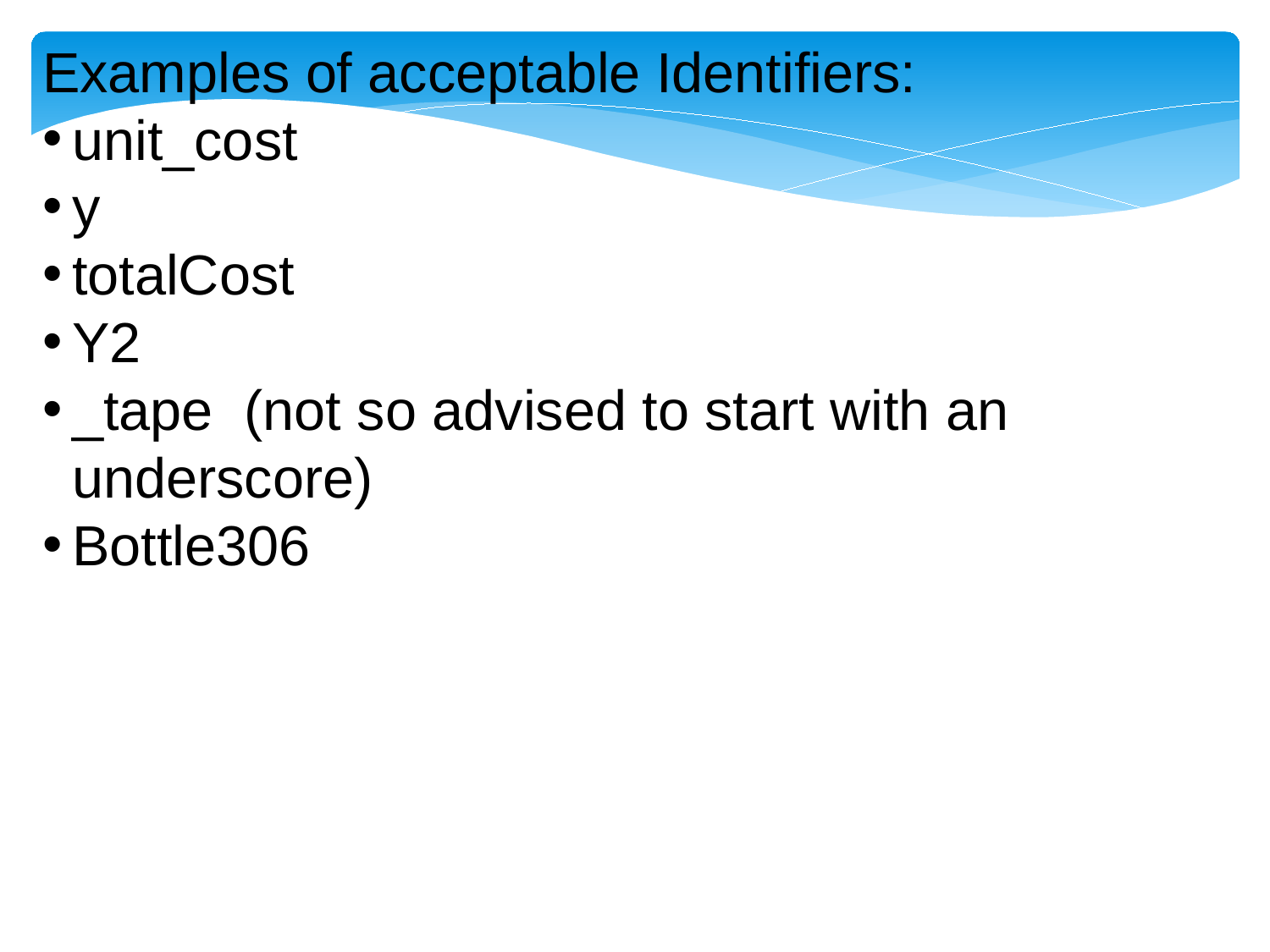

Examples of acceptable Identifiers:
unit_cost
y
totalCost
Y2
_tape  (not so advised to start with an underscore)
Bottle306